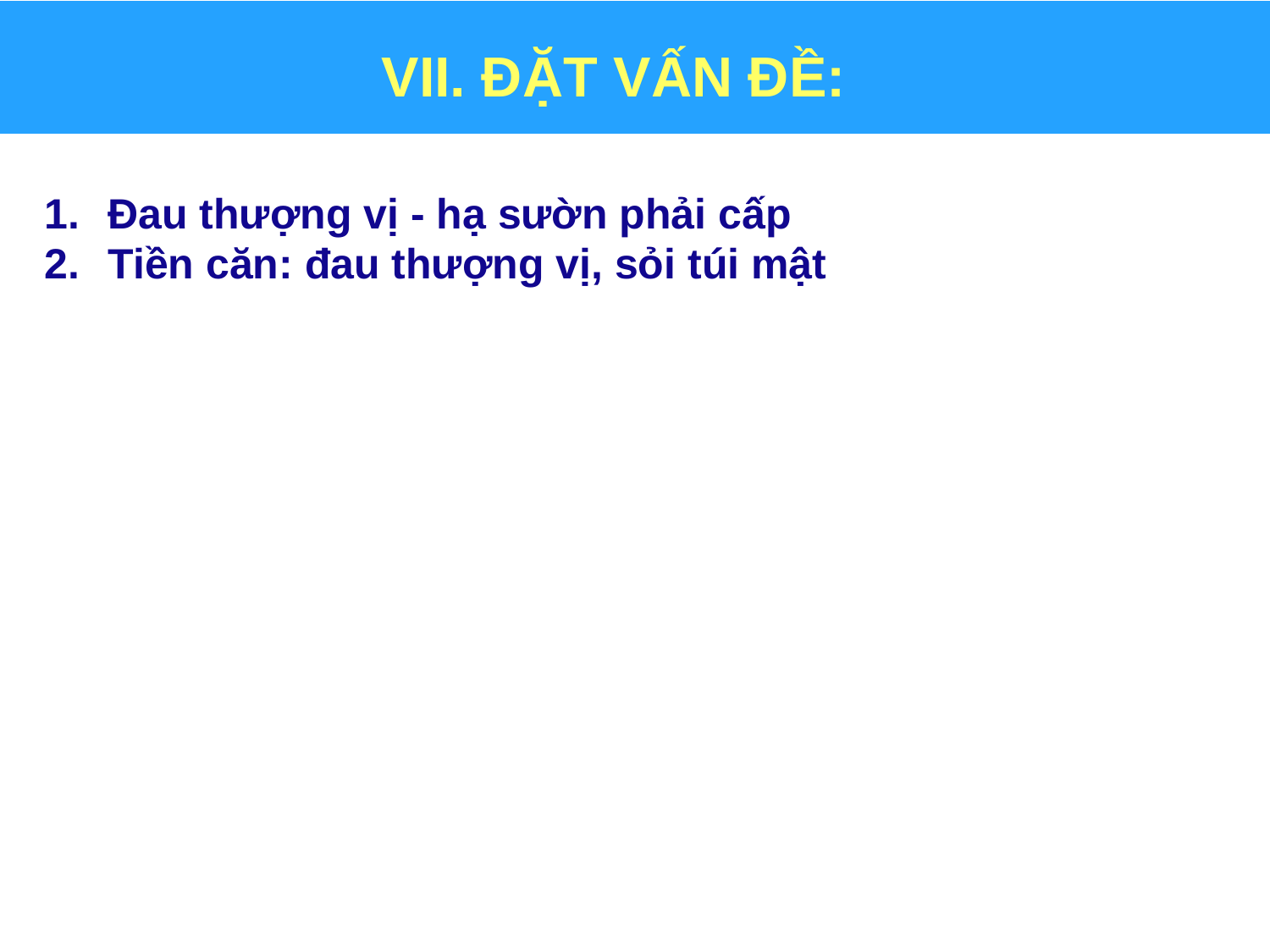

# VII. ĐẶT VẤN ĐỀ:
Đau thượng vị - hạ sườn phải cấp
Tiền căn: đau thượng vị, sỏi túi mật